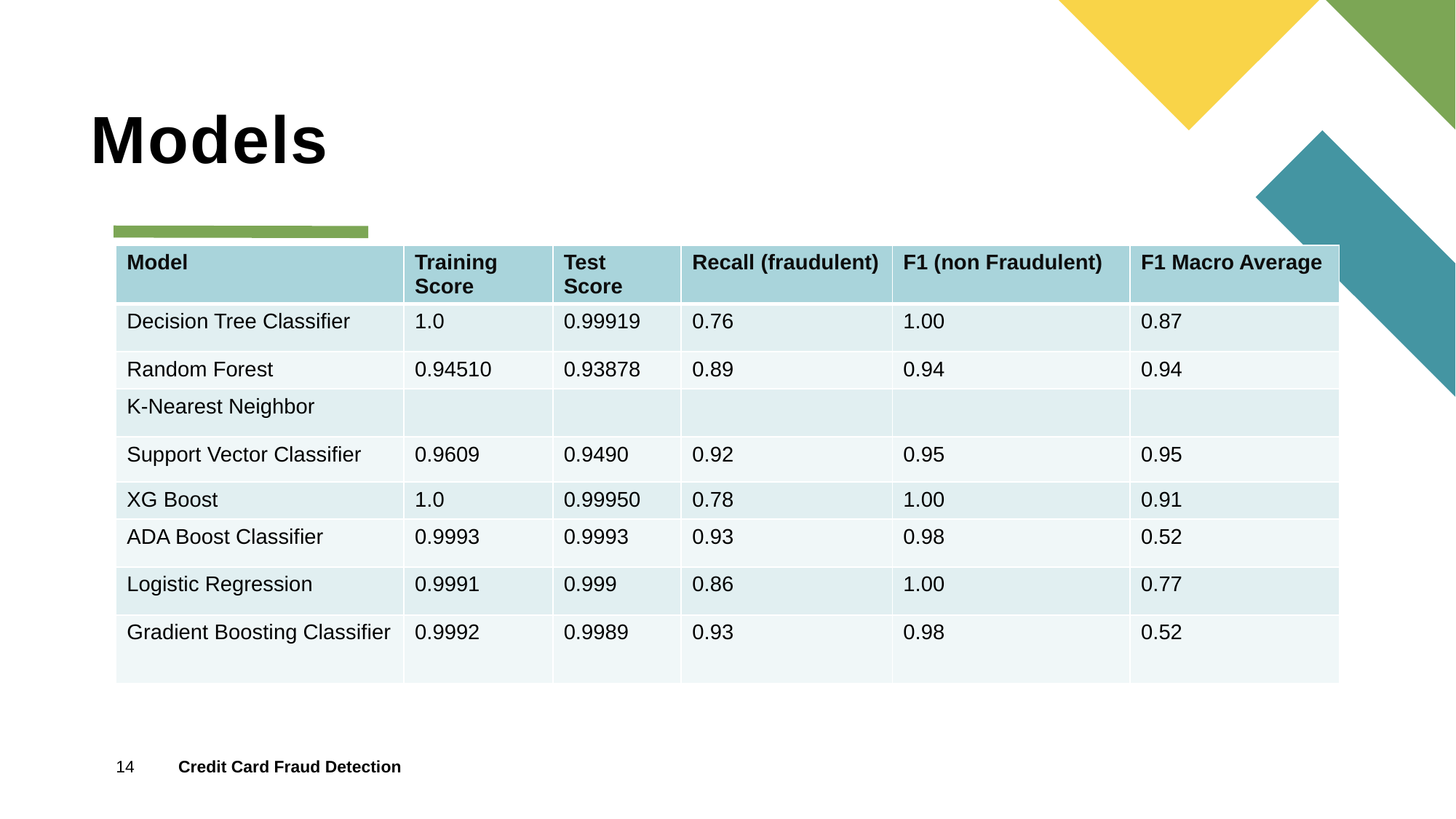

# Models
| Model | Training Score | Test Score | Recall (fraudulent) | F1 (non Fraudulent) | F1 Macro Average |
| --- | --- | --- | --- | --- | --- |
| Decision Tree Classifier | 1.0 | 0.99919 | 0.76 | 1.00 | 0.87 |
| Random Forest | 0.94510 | 0.93878 | 0.89 | 0.94 | 0.94 |
| K-Nearest Neighbor |  |  |  |  |  |
| Support Vector Classifier | 0.9609 | 0.9490 | 0.92 | 0.95 | 0.95 |
| XG Boost | 1.0 | 0.99950 | 0.78 | 1.00 | 0.91 |
| ADA Boost Classifier | 0.9993 | 0.9993 | 0.93 | 0.98 | 0.52 |
| Logistic Regression | 0.9991 | 0.999 | 0.86 | 1.00 | 0.77 |
| Gradient Boosting Classifier | 0.9992 | 0.9989 | 0.93 | 0.98 | 0.52 |
14
Credit Card Fraud Detection